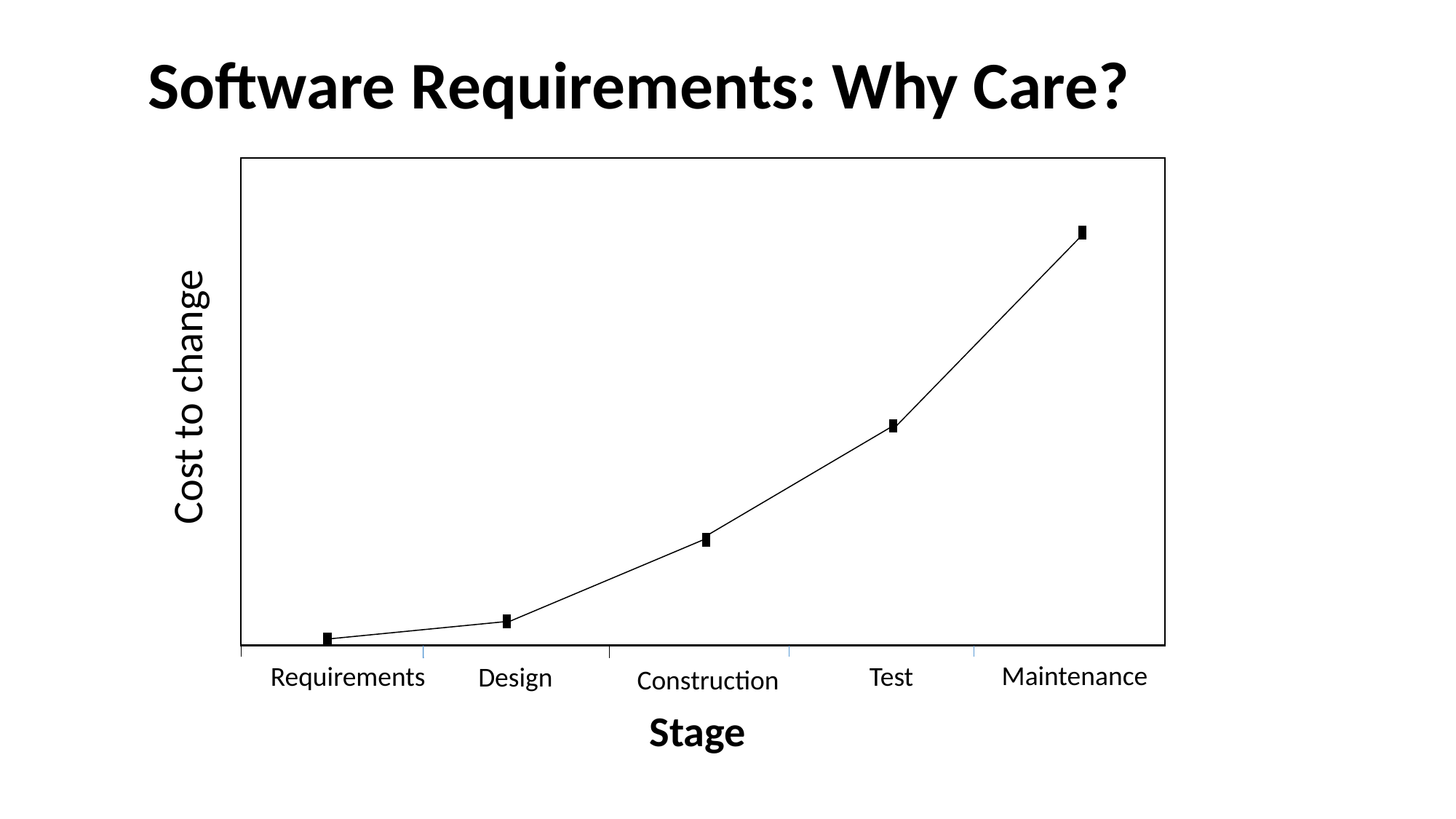

Cost to change
Software Requirements: Why Care?

Maintenance
Test
Requirements
Design
Construction
      Stage